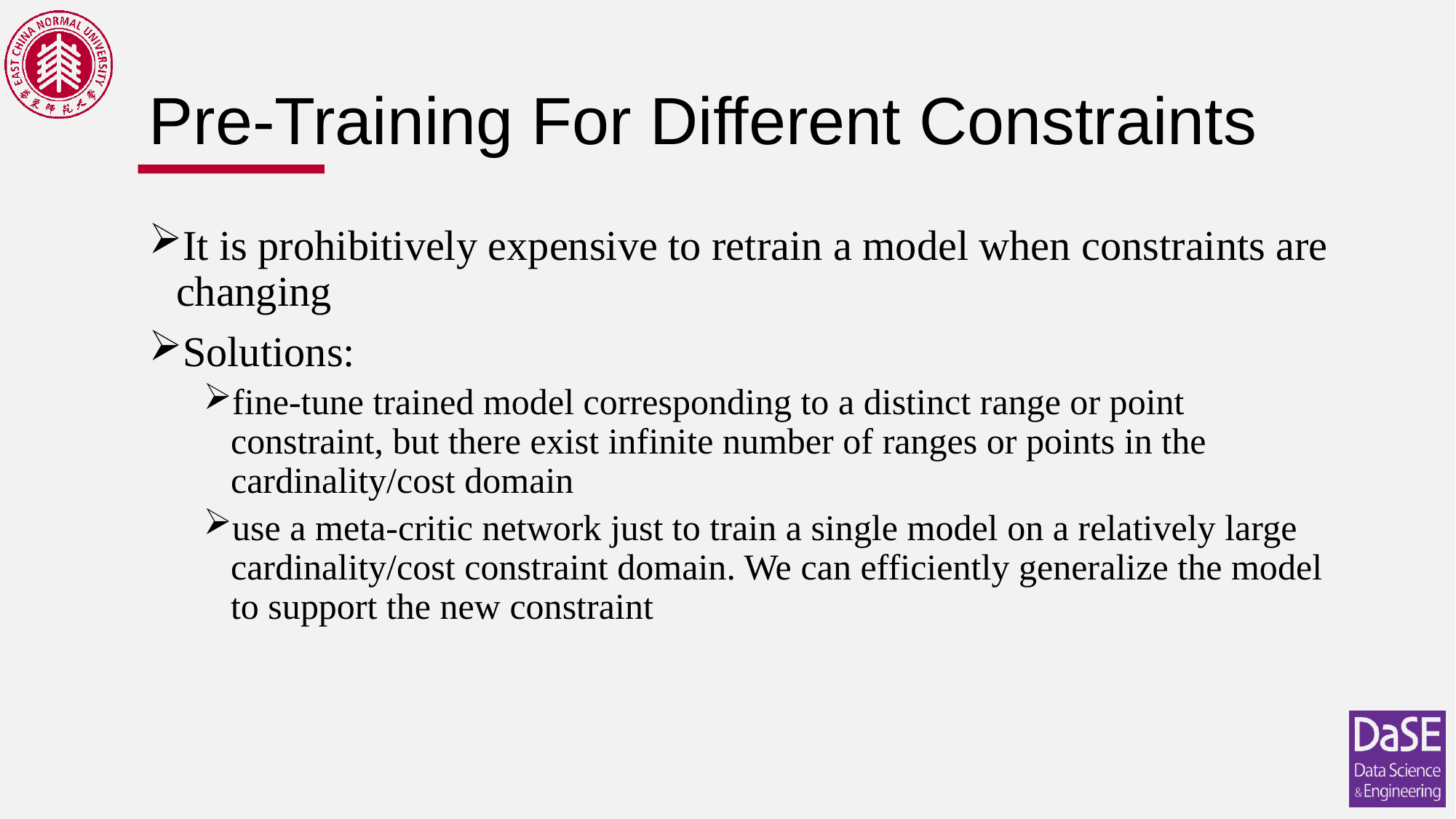

# Pre-Training For Different Constraints
It is prohibitively expensive to retrain a model when constraints are changing
Solutions:
fine-tune trained model corresponding to a distinct range or point constraint, but there exist infinite number of ranges or points in the cardinality/cost domain
use a meta-critic network just to train a single model on a relatively large cardinality/cost constraint domain. We can efficiently generalize the model to support the new constraint